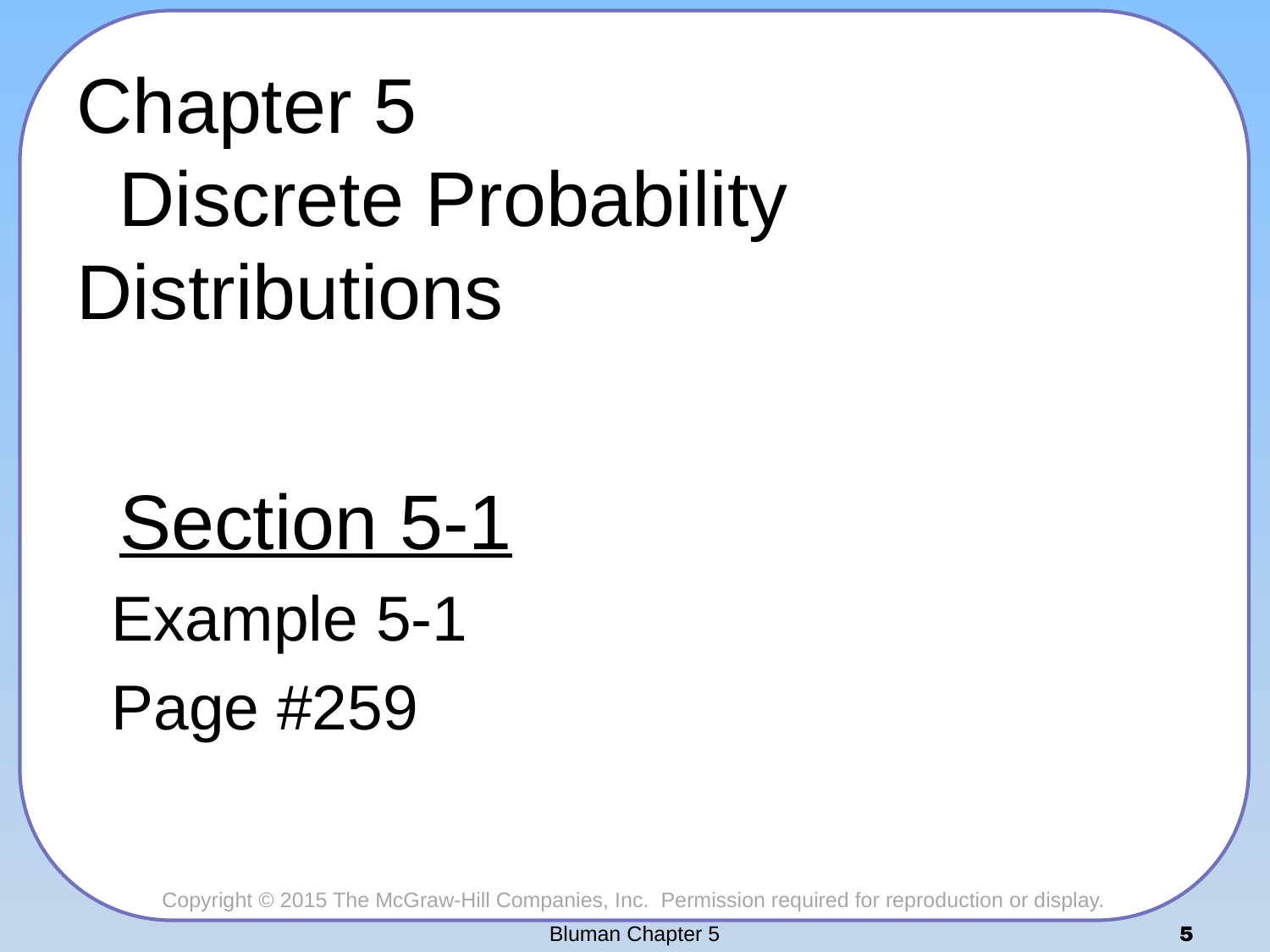

# Chapter 5 Discrete Probability Distributions
  Section 5-1
  Example 5-1
  Page #259
Bluman Chapter 5
5